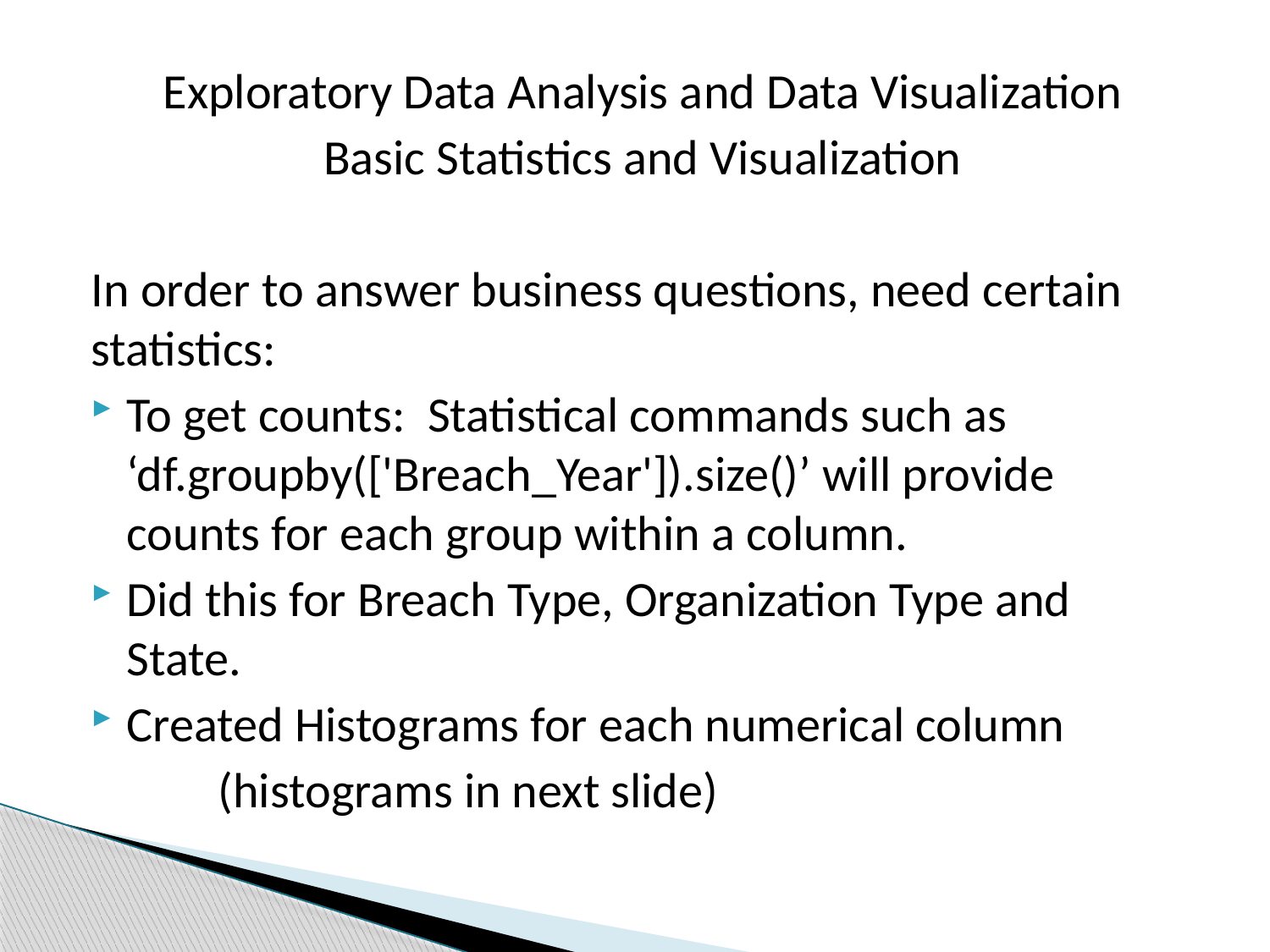

Exploratory Data Analysis and Data Visualization
Basic Statistics and Visualization

In order to answer business questions, need certain statistics:
To get counts:  Statistical commands such as ‘df.groupby(['Breach_Year']).size()’ will provide counts for each group within a column.
Did this for Breach Type, Organization Type and State.
Created Histograms for each numerical column
	(histograms in next slide)